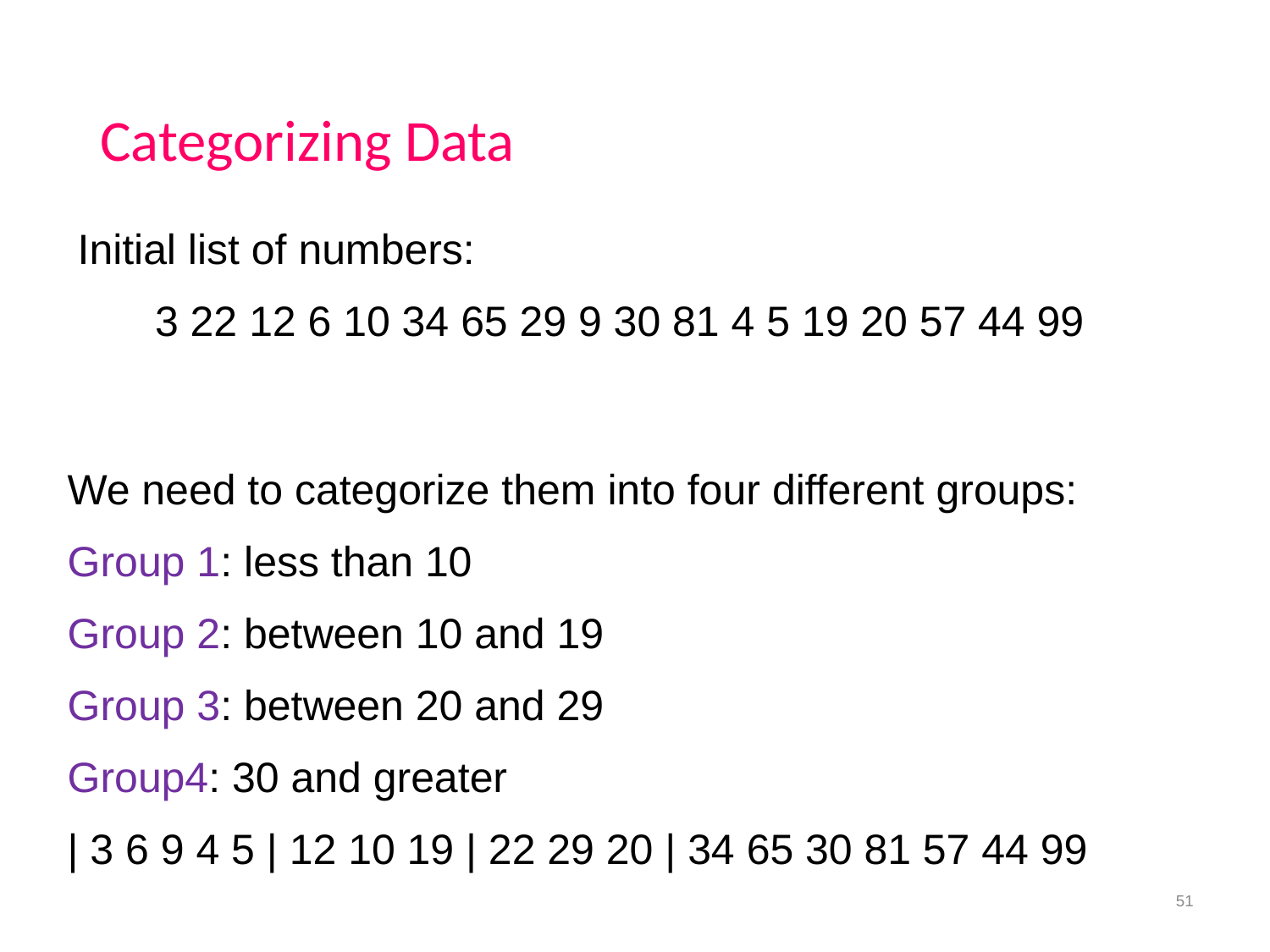

# Categorizing Data
Initial list of numbers:
3 22 12 6 10 34 65 29 9 30 81 4 5 19 20 57 44 99
We need to categorize them into four different groups:
Group 1: less than 10
Group 2: between 10 and 19
Group 3: between 20 and 29
Group4: 30 and greater
| 3 6 9 4 5 | 12 10 19 | 22 29 20 | 34 65 30 81 57 44 99
51